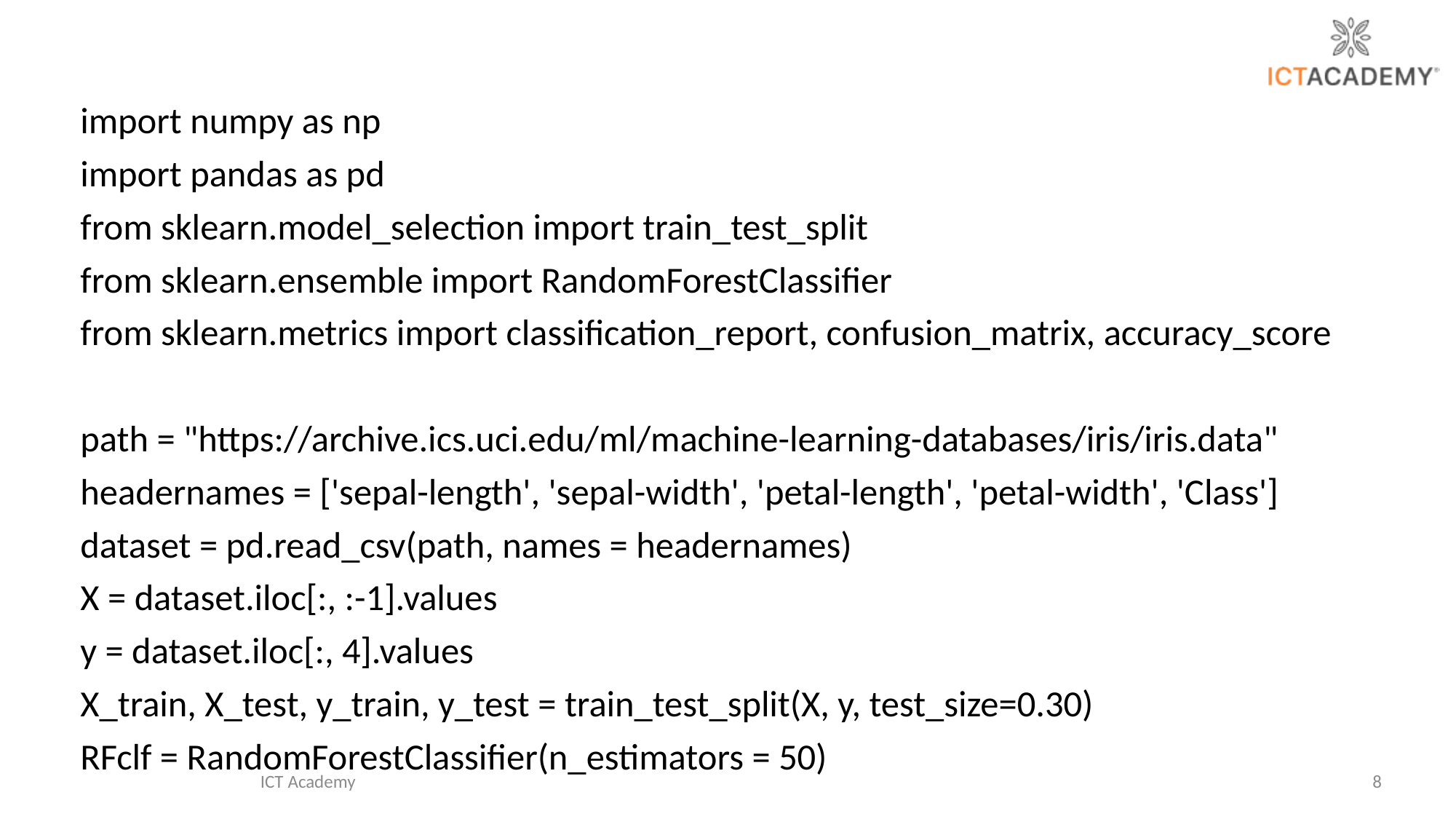

import numpy as np
import pandas as pd
from sklearn.model_selection import train_test_split
from sklearn.ensemble import RandomForestClassifier
from sklearn.metrics import classification_report, confusion_matrix, accuracy_score

path = "https://archive.ics.uci.edu/ml/machine-learning-databases/iris/iris.data"
headernames = ['sepal-length', 'sepal-width', 'petal-length', 'petal-width', 'Class']
dataset = pd.read_csv(path, names = headernames)
X = dataset.iloc[:, :-1].values
y = dataset.iloc[:, 4].values
X_train, X_test, y_train, y_test = train_test_split(X, y, test_size=0.30)
RFclf = RandomForestClassifier(n_estimators = 50)

ICT Academy
8